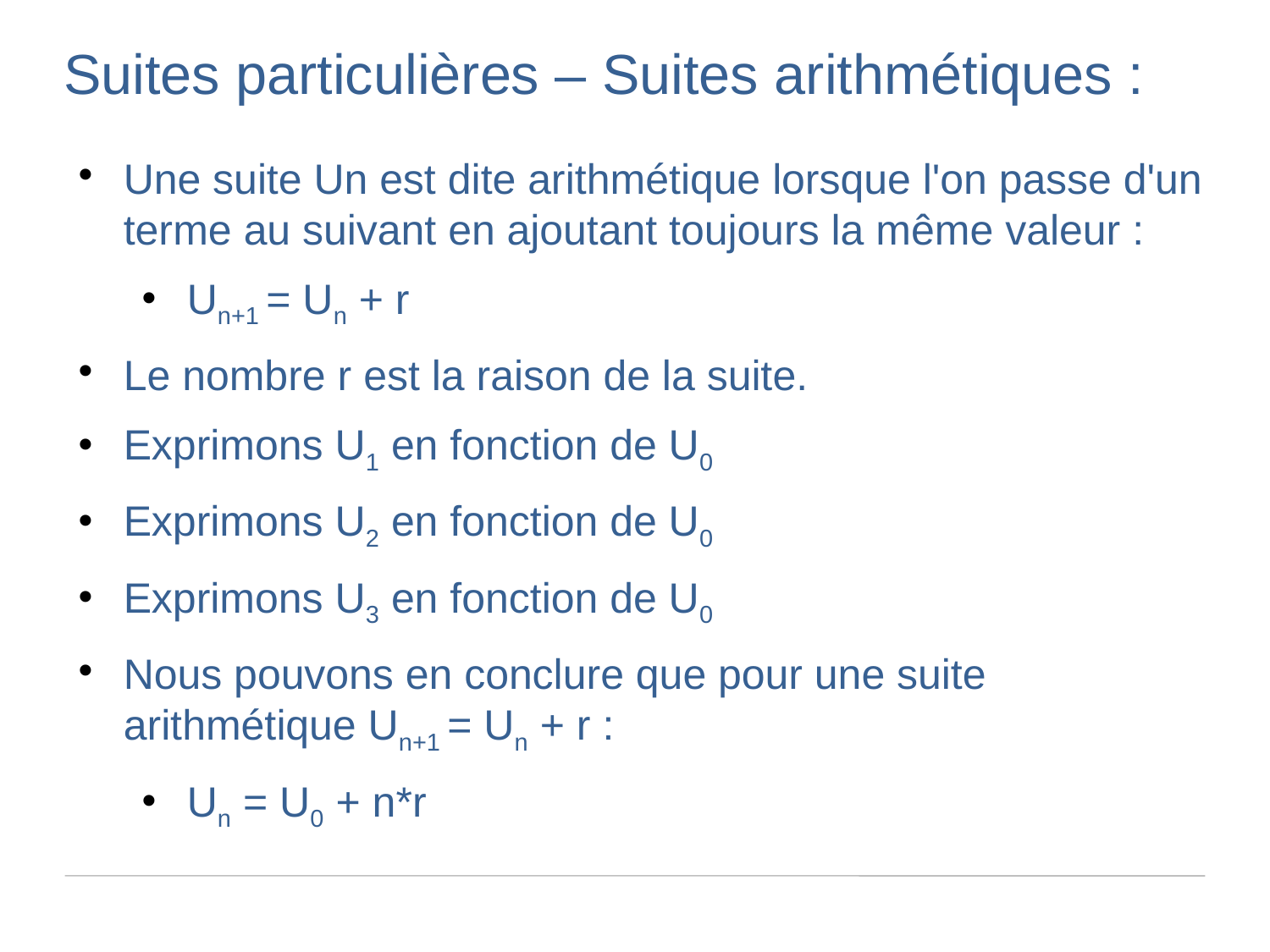

Suites particulières – Suites arithmétiques :
Une suite Un est dite arithmétique lorsque l'on passe d'un terme au suivant en ajoutant toujours la même valeur :
Un+1 = Un + r
Le nombre r est la raison de la suite.
Exprimons U1 en fonction de U0
Exprimons U2 en fonction de U0
Exprimons U3 en fonction de U0
Nous pouvons en conclure que pour une suite arithmétique Un+1 = Un + r :
Un = U0 + n*r